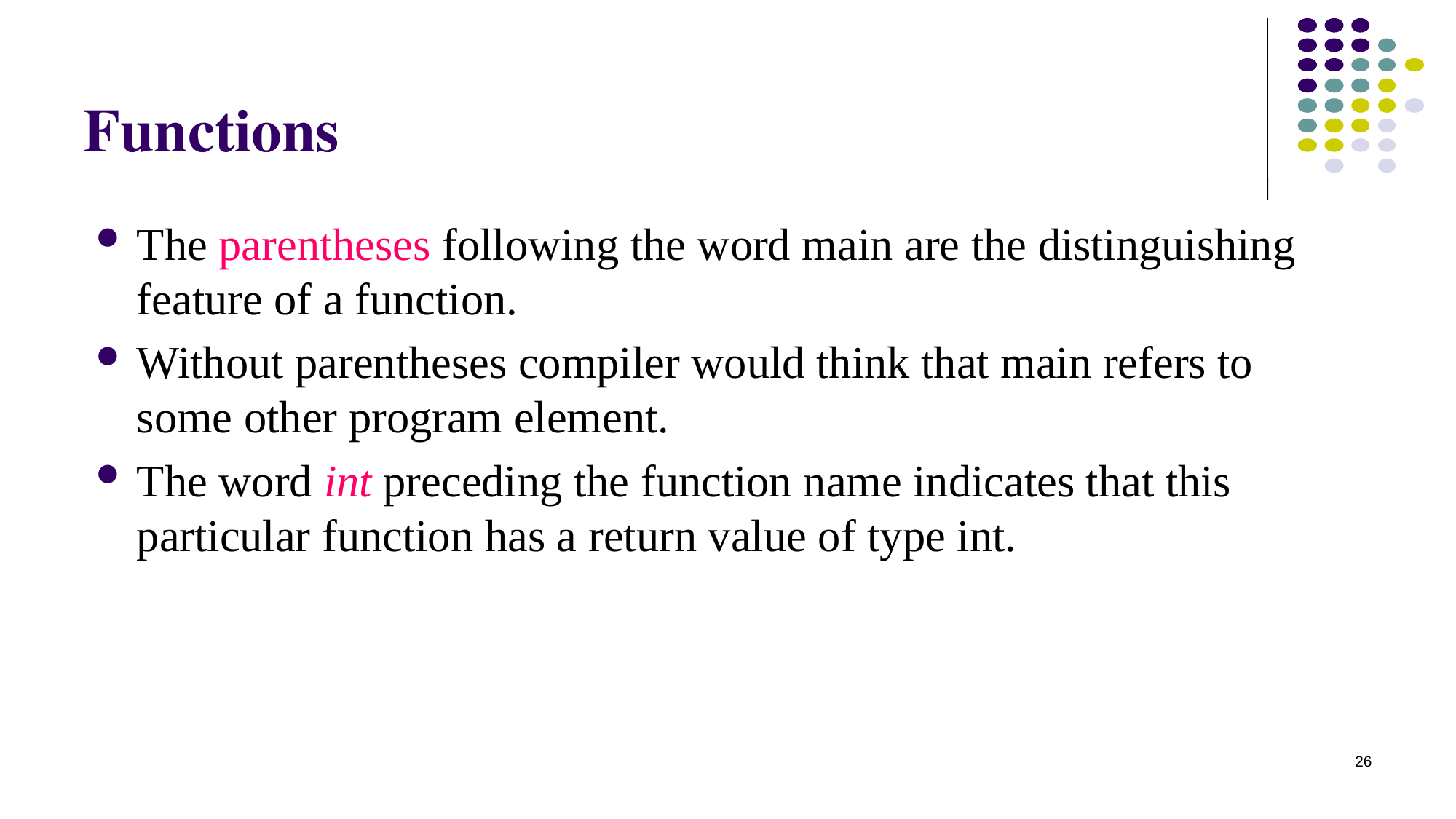

# Functions
The parentheses following the word main are the distinguishing feature of a function.
Without parentheses compiler would think that main refers to some other program element.
The word int preceding the function name indicates that this particular function has a return value of type int.
26